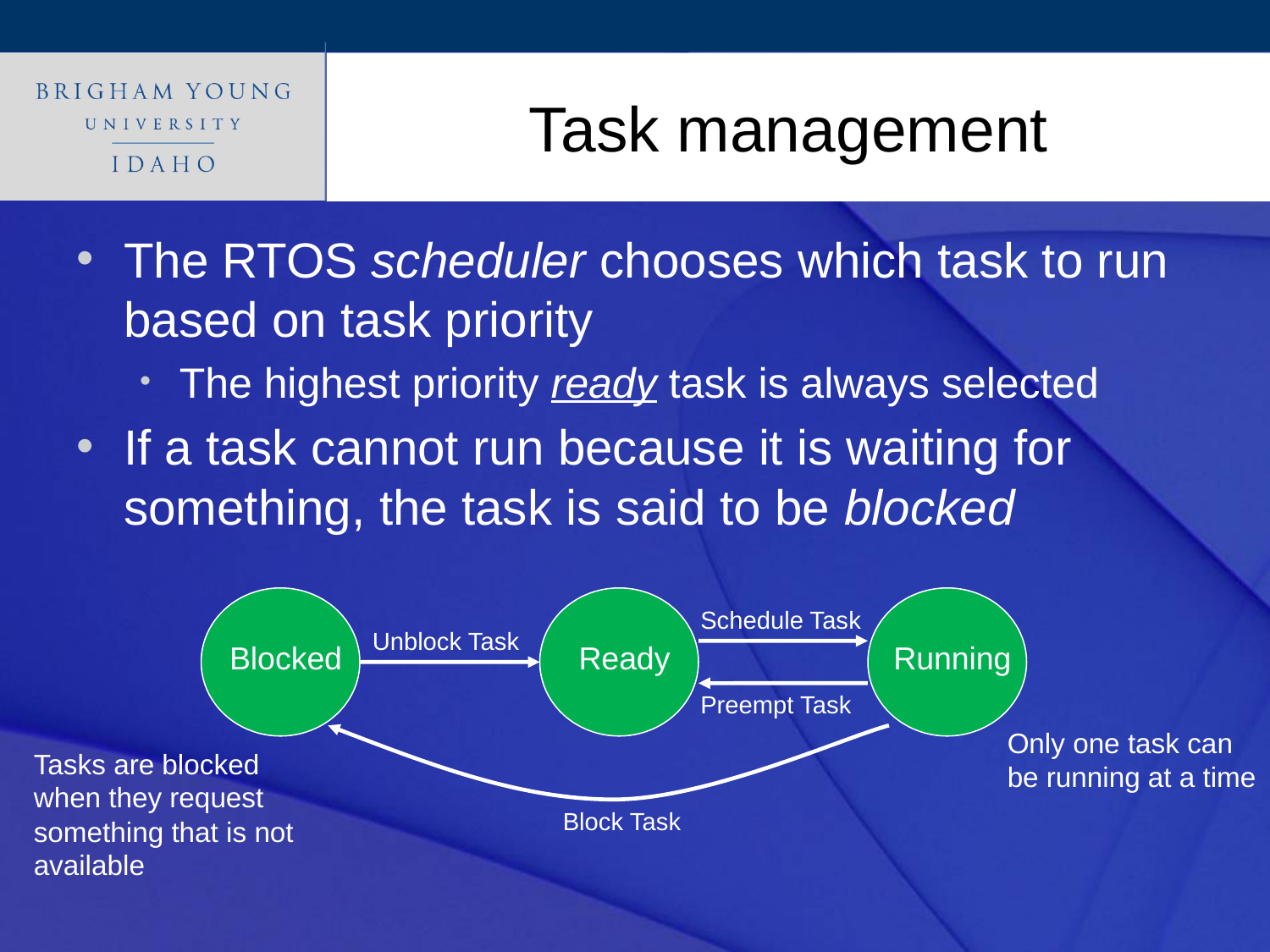

# Task management
The RTOS scheduler chooses which task to run  based on task priority
The highest priority ready task is always selected
If a task cannot run because it is waiting for  something, the task is said to be blocked

Schedule Task
Unblock Task
Blocked
Ready
Running

Preempt Task

Only one task can be running at a time

Tasks are blocked when they request something that is not available
Block Task